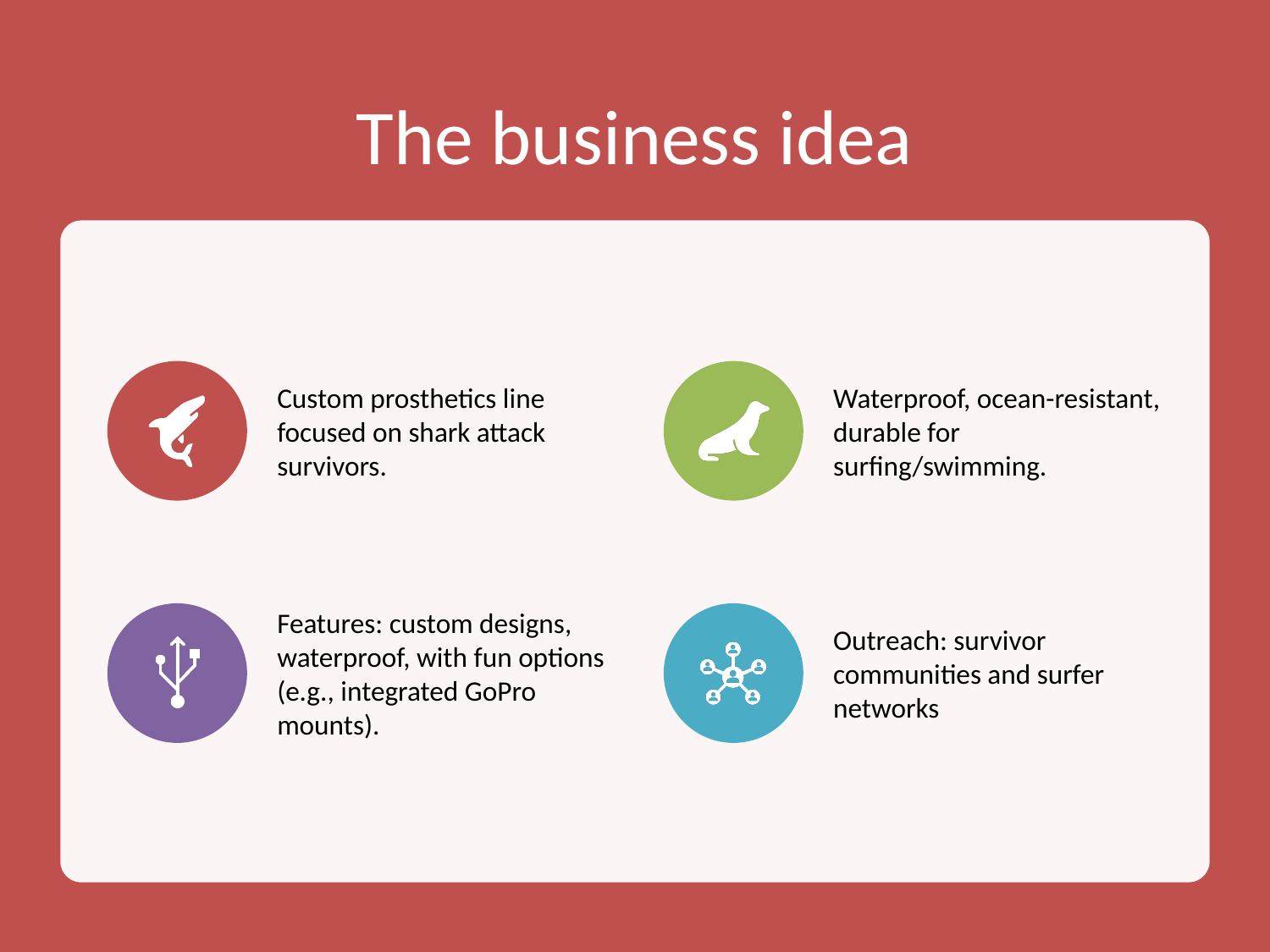

# The business idea

Custom prosthetics line focused on shark attack survivors.
Waterproof, ocean-resistant, durable for surfing/swimming.
Features: custom designs, waterproof, with fun options (e.g., integrated GoPro mounts).
Outreach: survivor communities and surfer networks